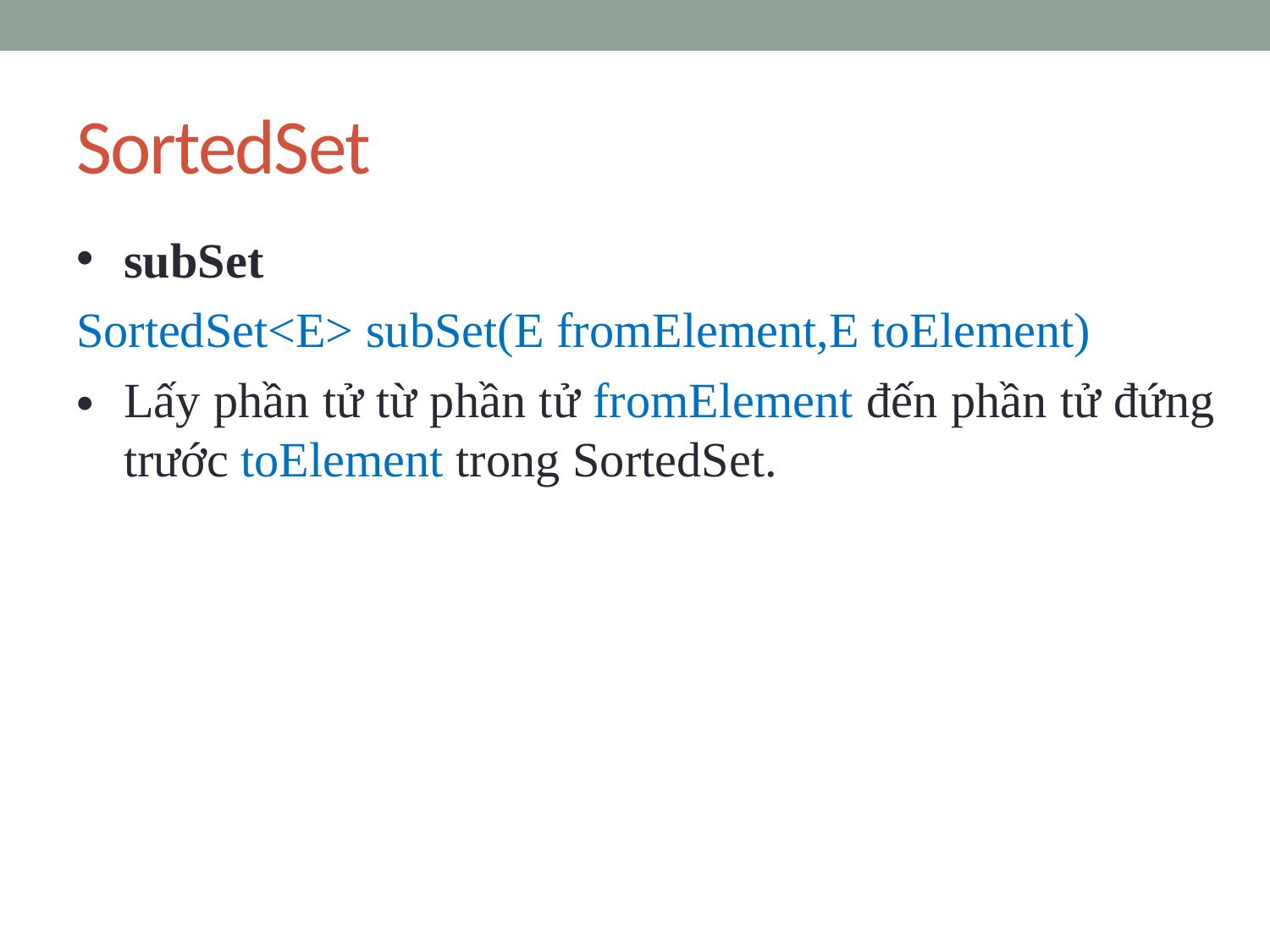

# SortedSet
subSet
SortedSet<E> subSet(E fromElement,E toElement)
Lấy phần tử từ phần tử fromElement đến phần tử đứng trước toElement trong SortedSet.